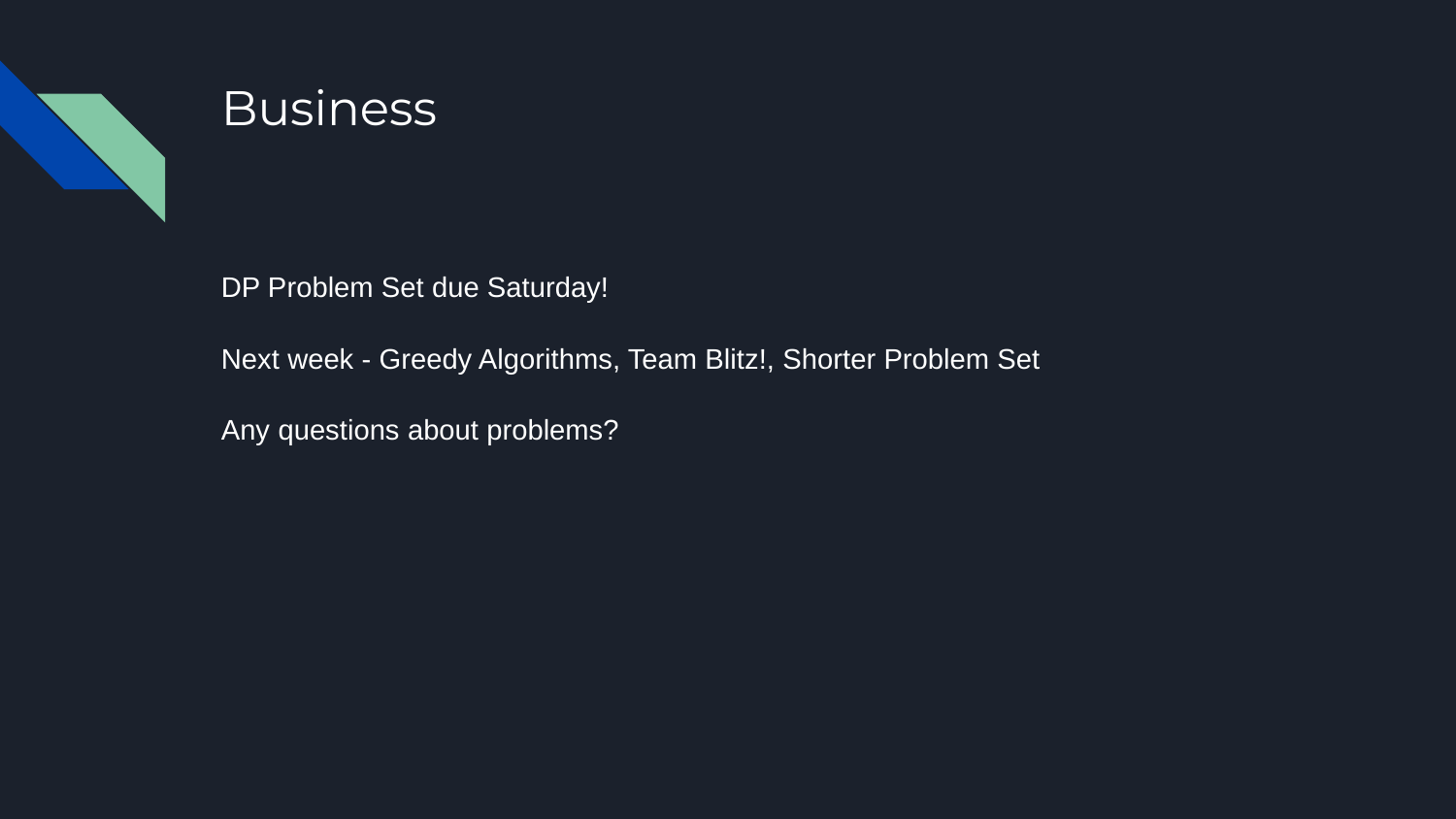

# Business
DP Problem Set due Saturday!
Next week - Greedy Algorithms, Team Blitz!, Shorter Problem Set
Any questions about problems?